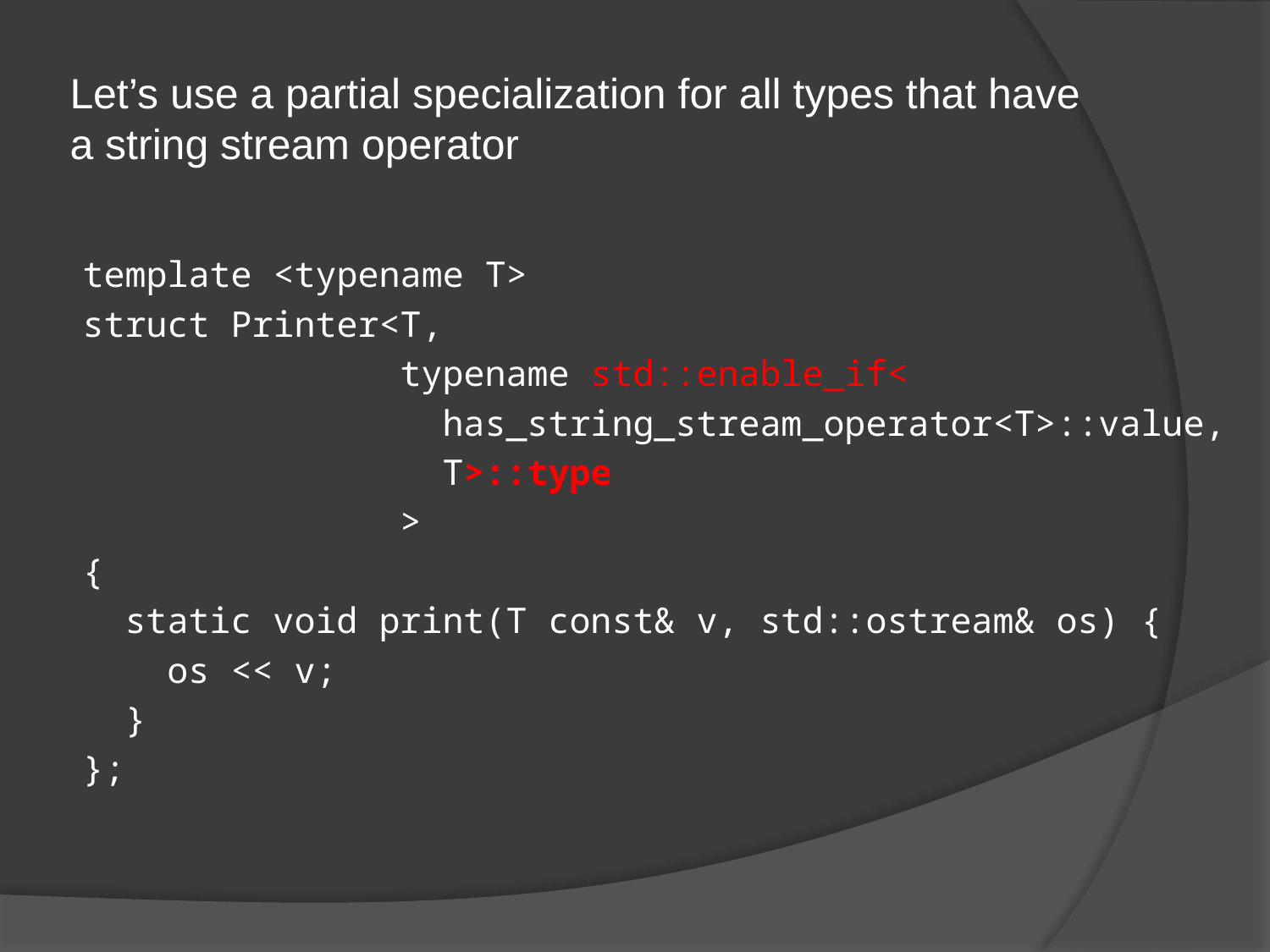

# Let’s use a partial specialization for all types that have a string stream operator
template <typename T>
struct Printer<T,
               typename std::enable_if<
                 has_string_stream_operator<T>::value,
                 T>::type
               >
{
  static void print(T const& v, std::ostream& os) {
    os << v;
  }
};